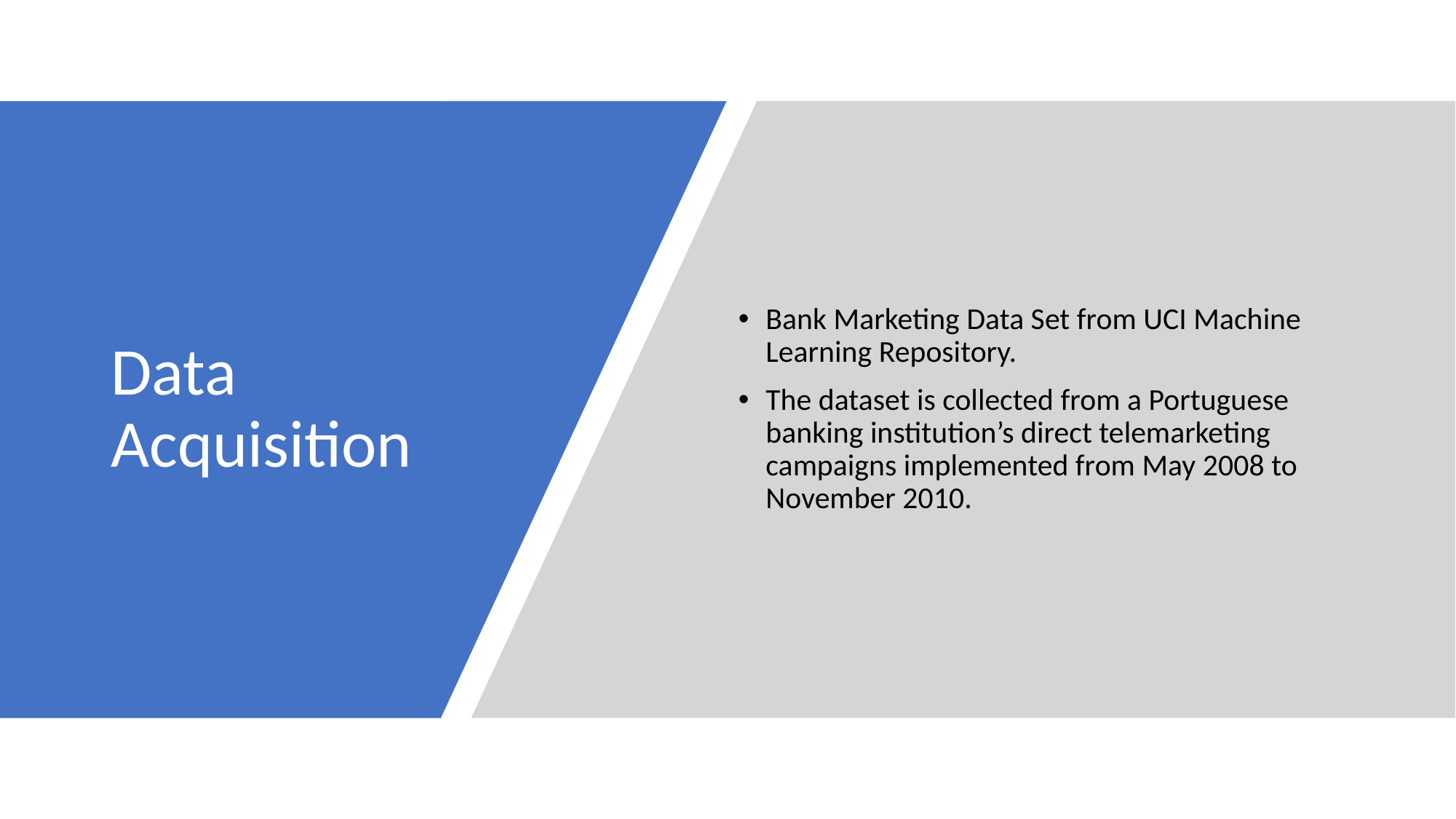

Bank Marketing Data Set from UCI Machine Learning Repository.
The dataset is collected from a Portuguese banking institution’s direct telemarketing campaigns implemented from May 2008 to November 2010.
# Data Acquisition